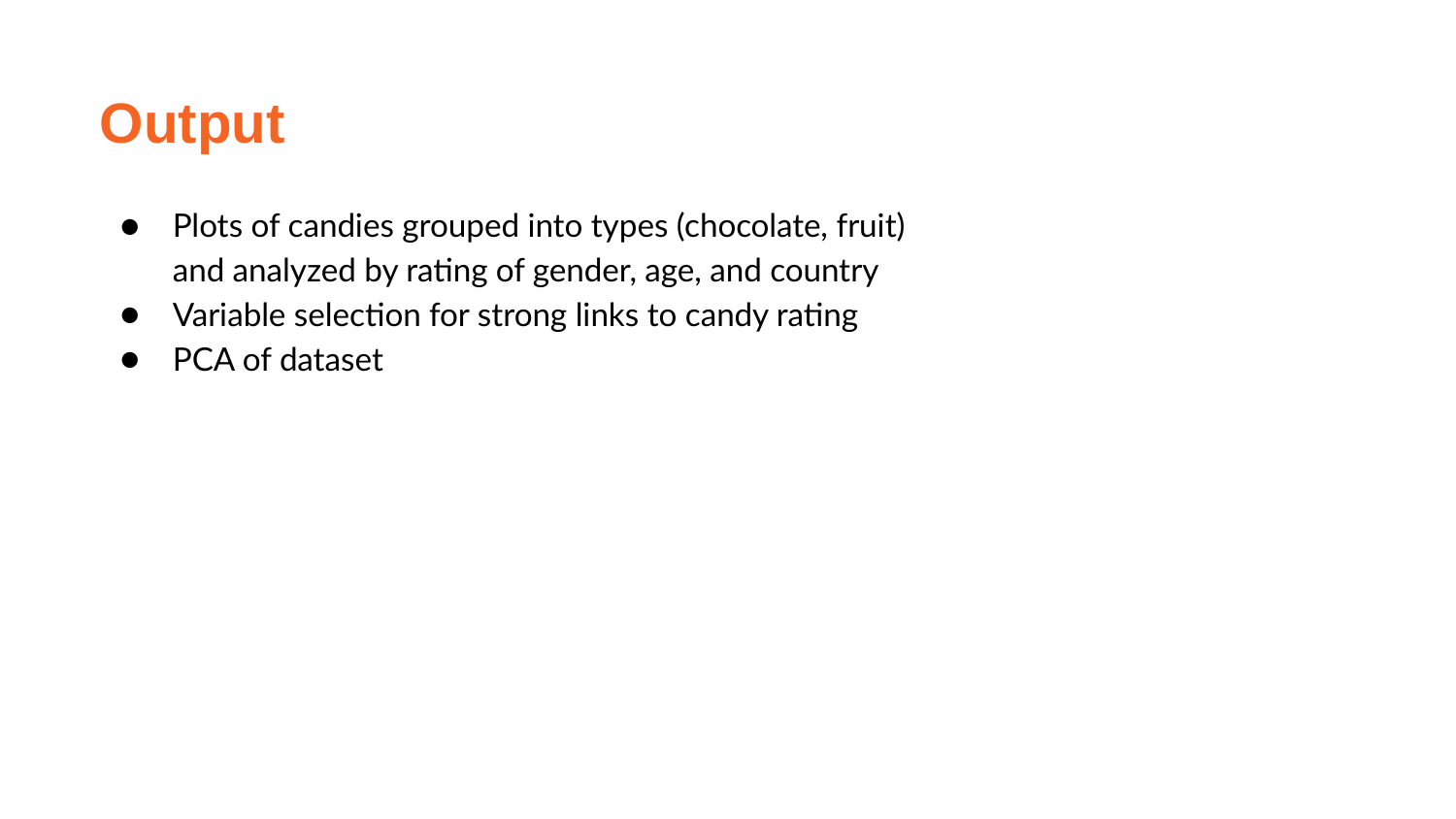

Output
Plots of candies grouped into types (chocolate, fruit) and analyzed by rating of gender, age, and country
Variable selection for strong links to candy rating
PCA of dataset